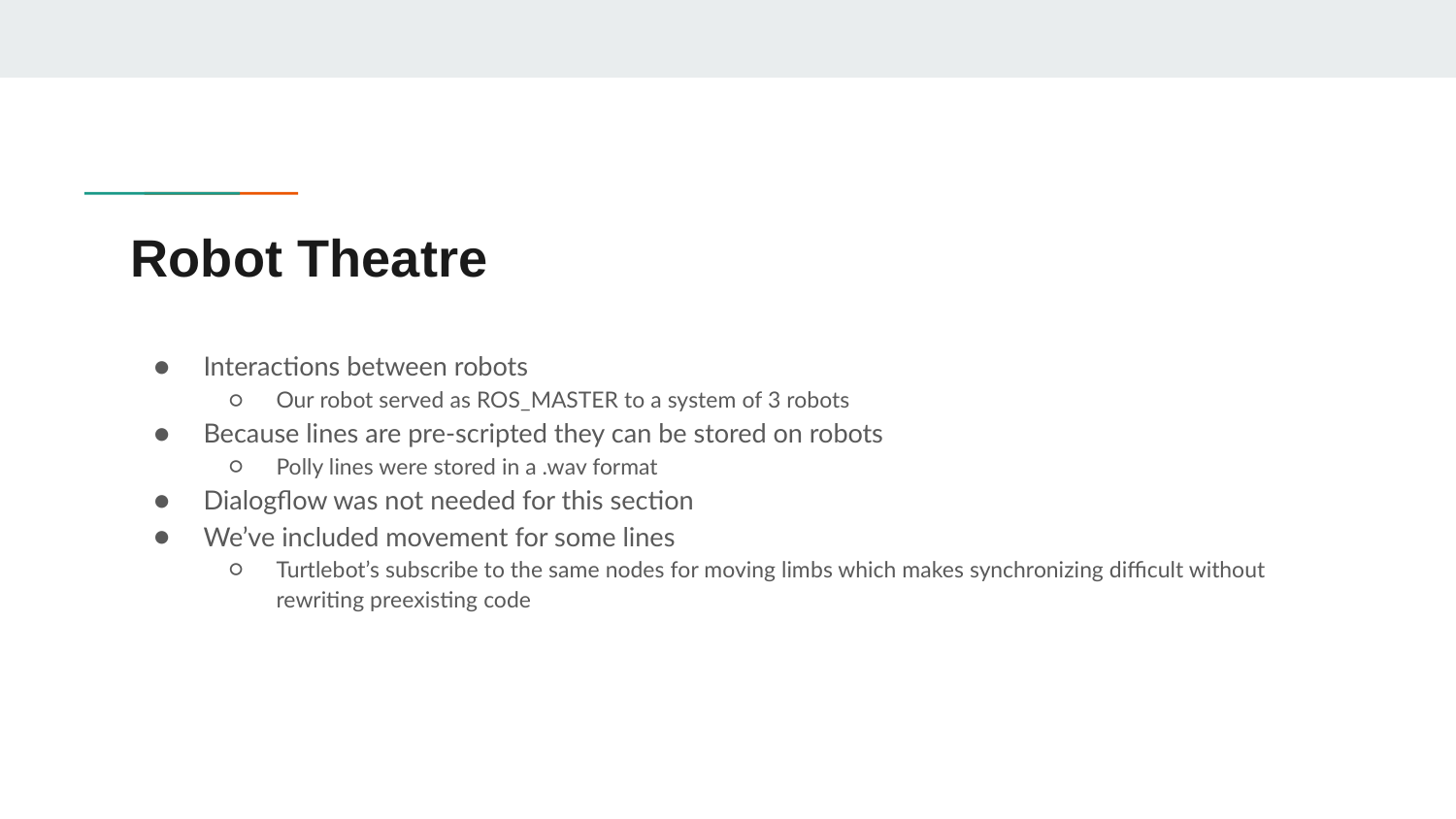

# Robot Theatre
Interactions between robots
Our robot served as ROS_MASTER to a system of 3 robots
Because lines are pre-scripted they can be stored on robots
Polly lines were stored in a .wav format
Dialogflow was not needed for this section
We’ve included movement for some lines
Turtlebot’s subscribe to the same nodes for moving limbs which makes synchronizing difficult without rewriting preexisting code